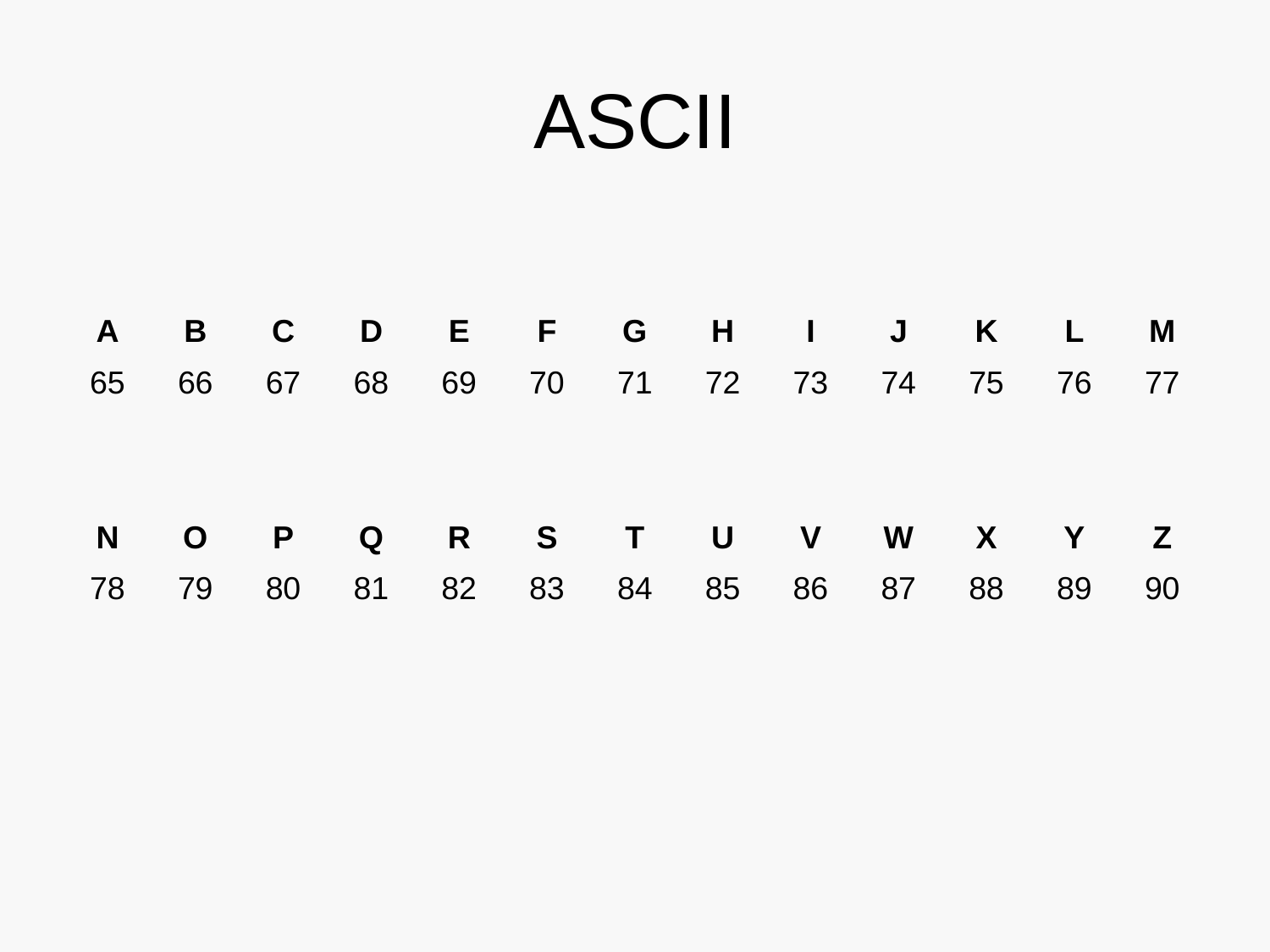

# ASCII
| A | B | C | D | E | F | G | H | I | J | K | L | M |
| --- | --- | --- | --- | --- | --- | --- | --- | --- | --- | --- | --- | --- |
| 65 | 66 | 67 | 68 | 69 | 70 | 71 | 72 | 73 | 74 | 75 | 76 | 77 |
|  |  |  |  |  |  |  |  |  |  |  |  |  |
|  |  |  |  |  |  |  |  |  |  |  |  |  |
| N | O | P | Q | R | S | T | U | V | W | X | Y | Z |
| 78 | 79 | 80 | 81 | 82 | 83 | 84 | 85 | 86 | 87 | 88 | 89 | 90 |
|  |  |  |  |  |  |  |  |  |  |  |  |  |
|  |  |  |  |  |  |  |  |  |  |  |  |  |